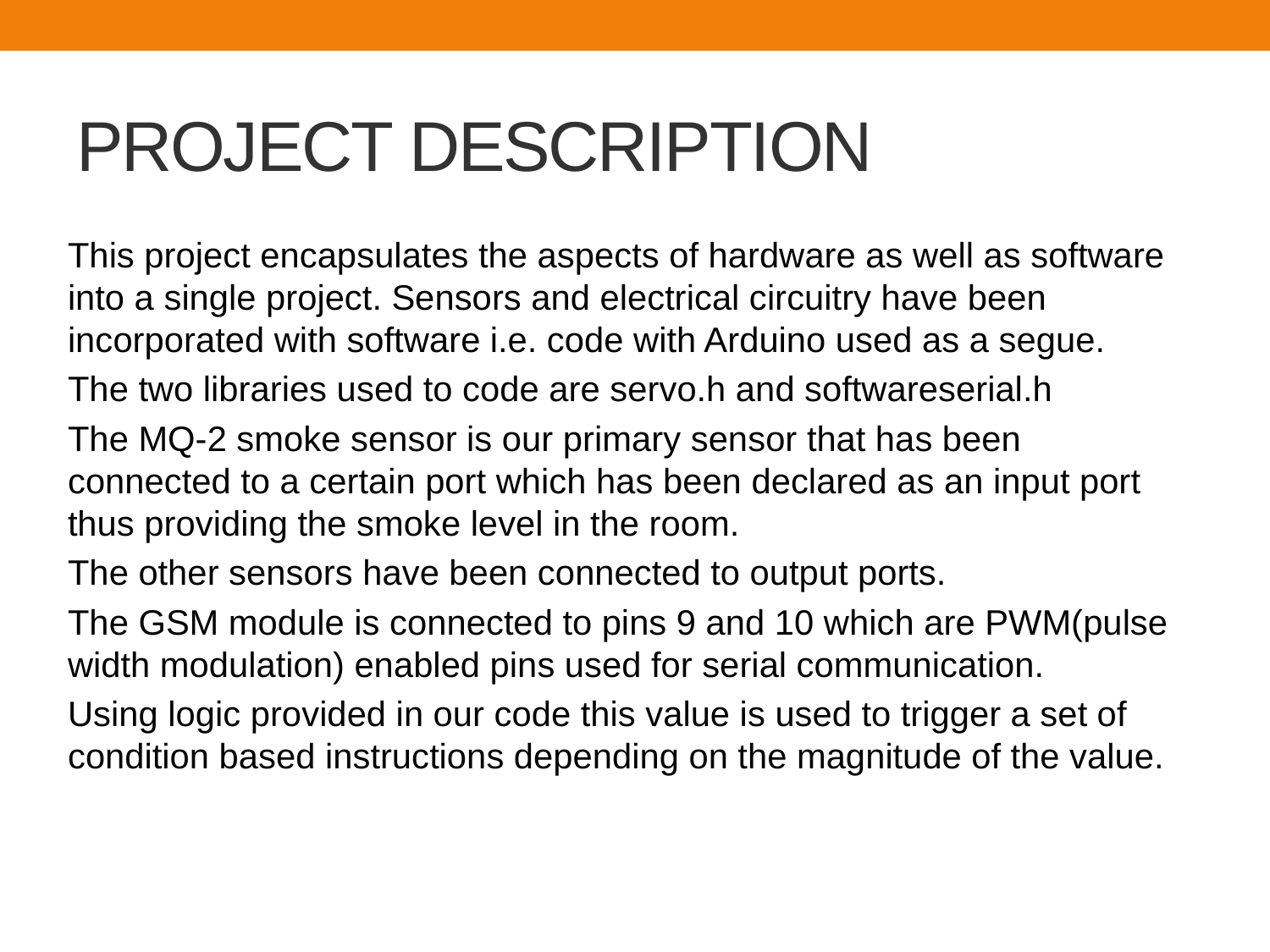

# PROJECT DESCRIPTION
This project encapsulates the aspects of hardware as well as software into a single project. Sensors and electrical circuitry have been incorporated with software i.e. code with Arduino used as a segue.
The two libraries used to code are servo.h and softwareserial.h
The MQ-2 smoke sensor is our primary sensor that has been connected to a certain port which has been declared as an input port thus providing the smoke level in the room.
The other sensors have been connected to output ports.
The GSM module is connected to pins 9 and 10 which are PWM(pulse width modulation) enabled pins used for serial communication.
Using logic provided in our code this value is used to trigger a set of condition based instructions depending on the magnitude of the value.